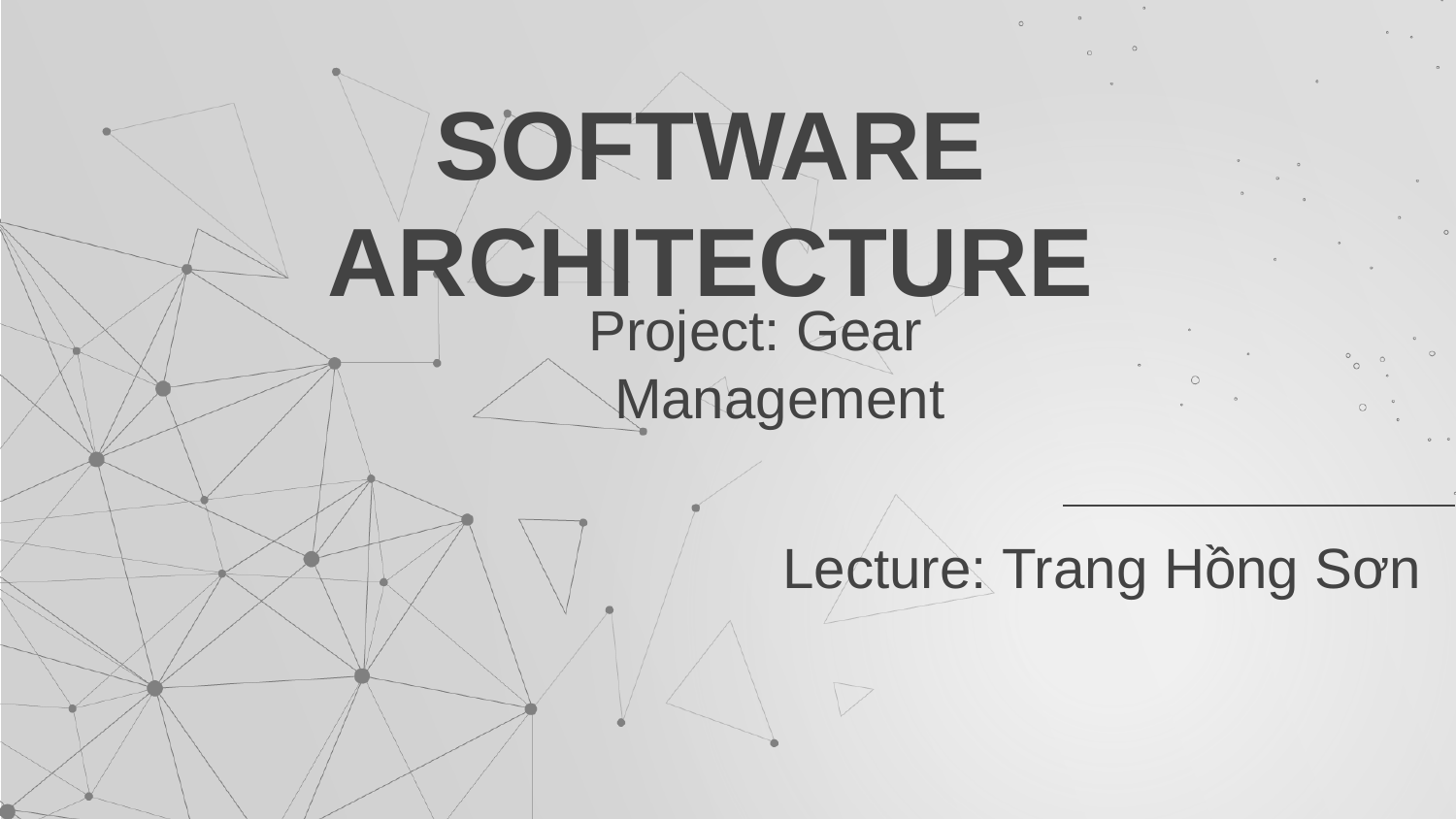

# SOFTWARE ARCHITECTURE
Project: Gear Management
Lecture: Trang Hồng Sơn